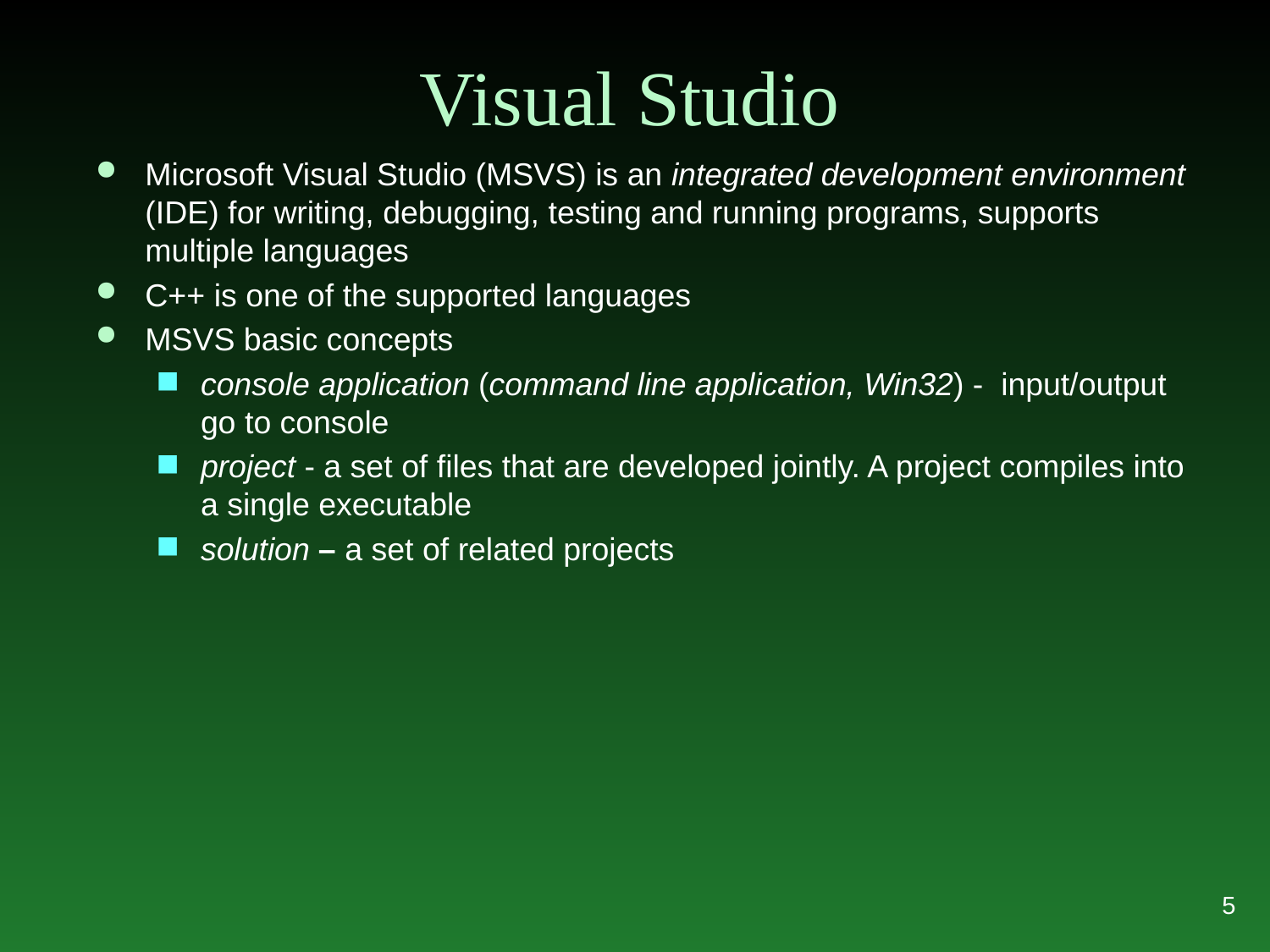

# Visual Studio
Microsoft Visual Studio (MSVS) is an integrated development environment (IDE) for writing, debugging, testing and running programs, supports multiple languages
C++ is one of the supported languages
MSVS basic concepts
console application (command line application, Win32) -  input/output go to console
project - a set of files that are developed jointly. A project compiles into a single executable
solution – a set of related projects

5